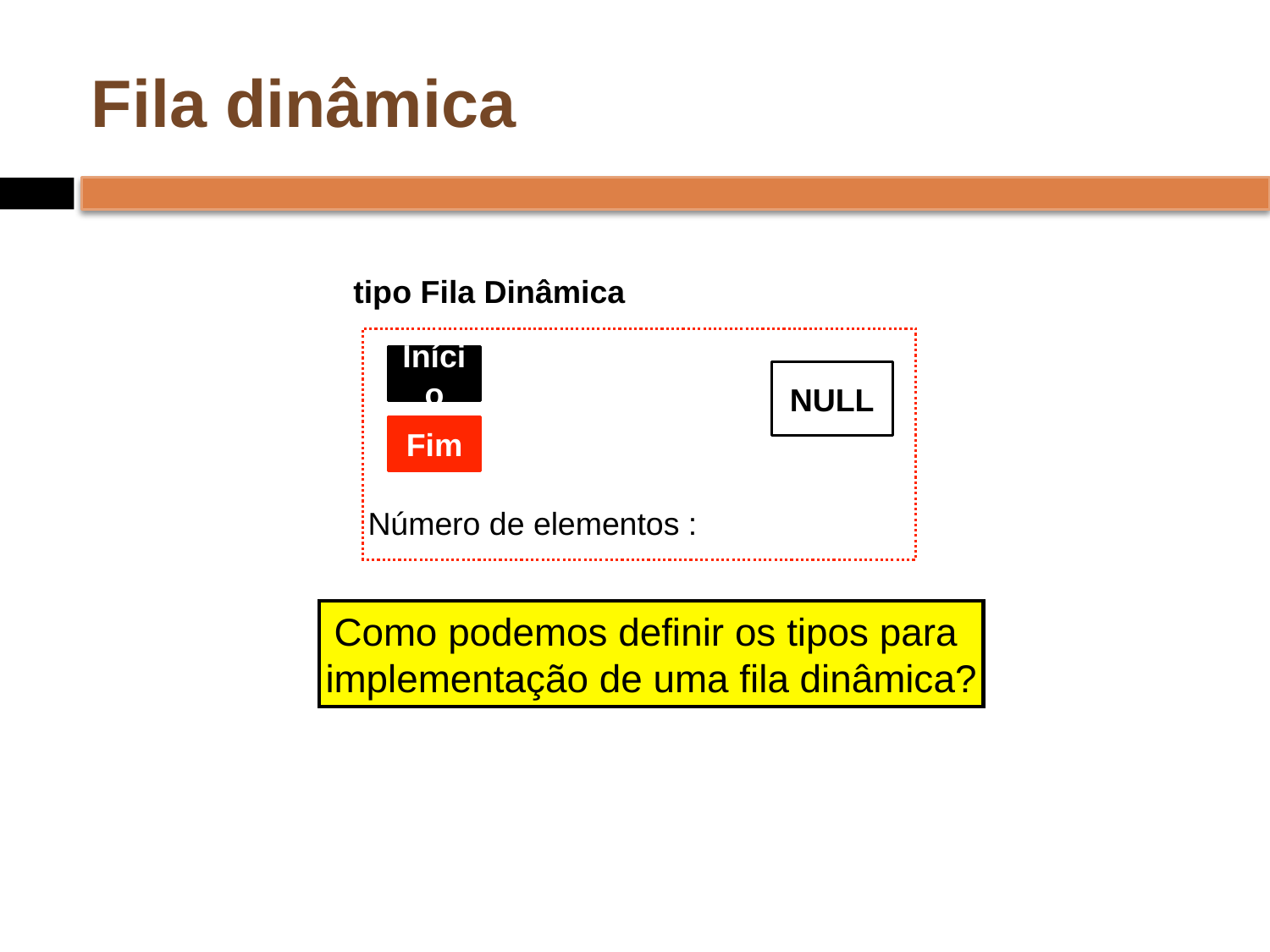

# Fila dinâmica
tipo Fila Dinâmica

Início
NULL
Fim
Número de elementos :
Como podemos definir os tipos para
implementação de uma fila dinâmica?
11